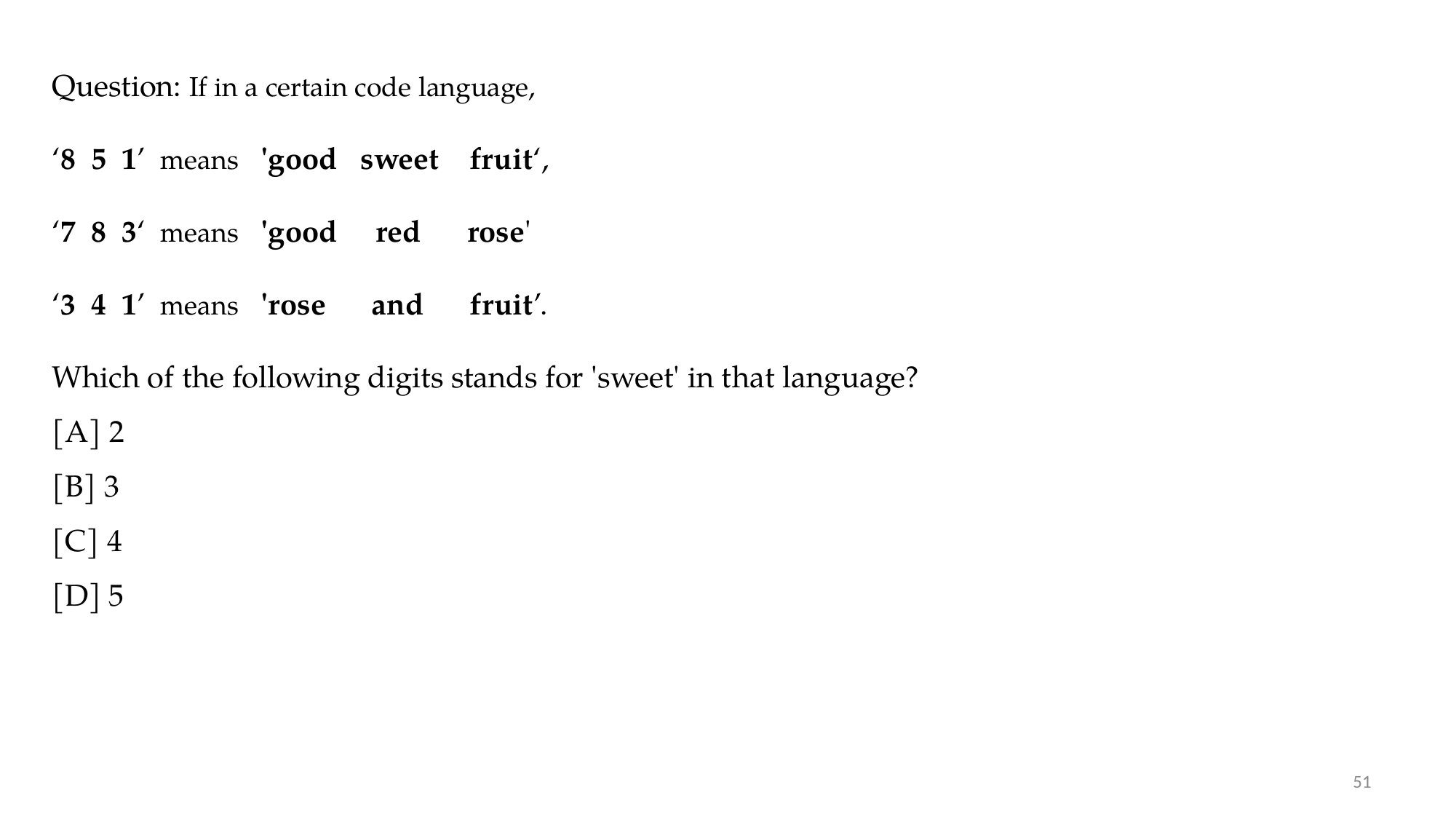

Question: If in a certain code language,
‘8  5  1’  means   'good   sweet    fruit‘,
‘7  8  3‘  means   'good     red      rose'
‘3  4  1’  means   'rose      and      fruit’.
Which of the following digits stands for 'sweet' in that language?
[A] 2
[B] 3
[C] 4
[D] 5

51